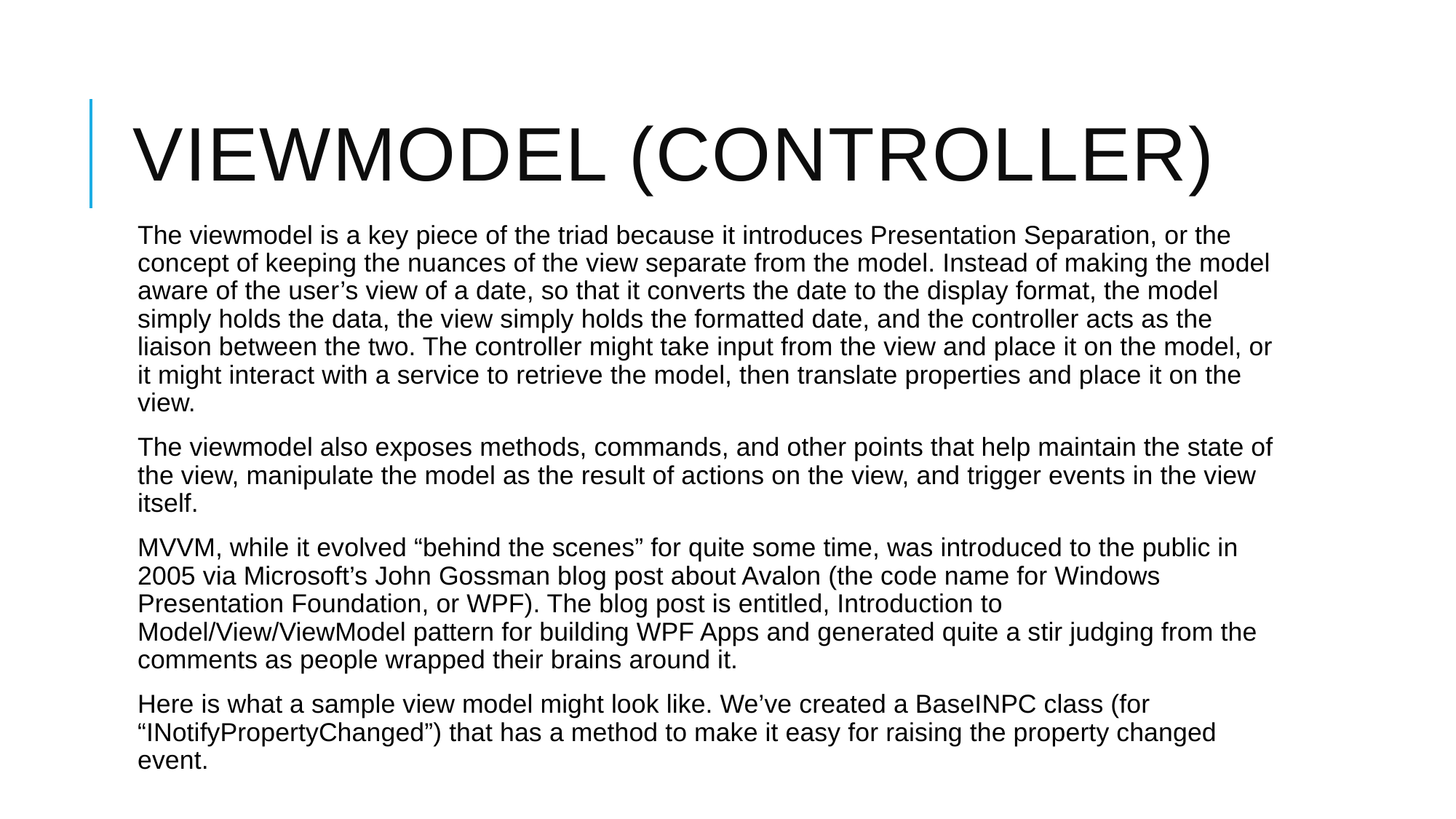

# Viewmodel (controller)
The viewmodel is a key piece of the triad because it introduces Presentation Separation, or the concept of keeping the nuances of the view separate from the model. Instead of making the model aware of the user’s view of a date, so that it converts the date to the display format, the model simply holds the data, the view simply holds the formatted date, and the controller acts as the liaison between the two. The controller might take input from the view and place it on the model, or it might interact with a service to retrieve the model, then translate properties and place it on the view.
The viewmodel also exposes methods, commands, and other points that help maintain the state of the view, manipulate the model as the result of actions on the view, and trigger events in the view itself.
MVVM, while it evolved “behind the scenes” for quite some time, was introduced to the public in 2005 via Microsoft’s John Gossman blog post about Avalon (the code name for Windows Presentation Foundation, or WPF). The blog post is entitled, Introduction to Model/View/ViewModel pattern for building WPF Apps and generated quite a stir judging from the comments as people wrapped their brains around it.
Here is what a sample view model might look like. We’ve created a BaseINPC class (for “INotifyPropertyChanged”) that has a method to make it easy for raising the property changed event.